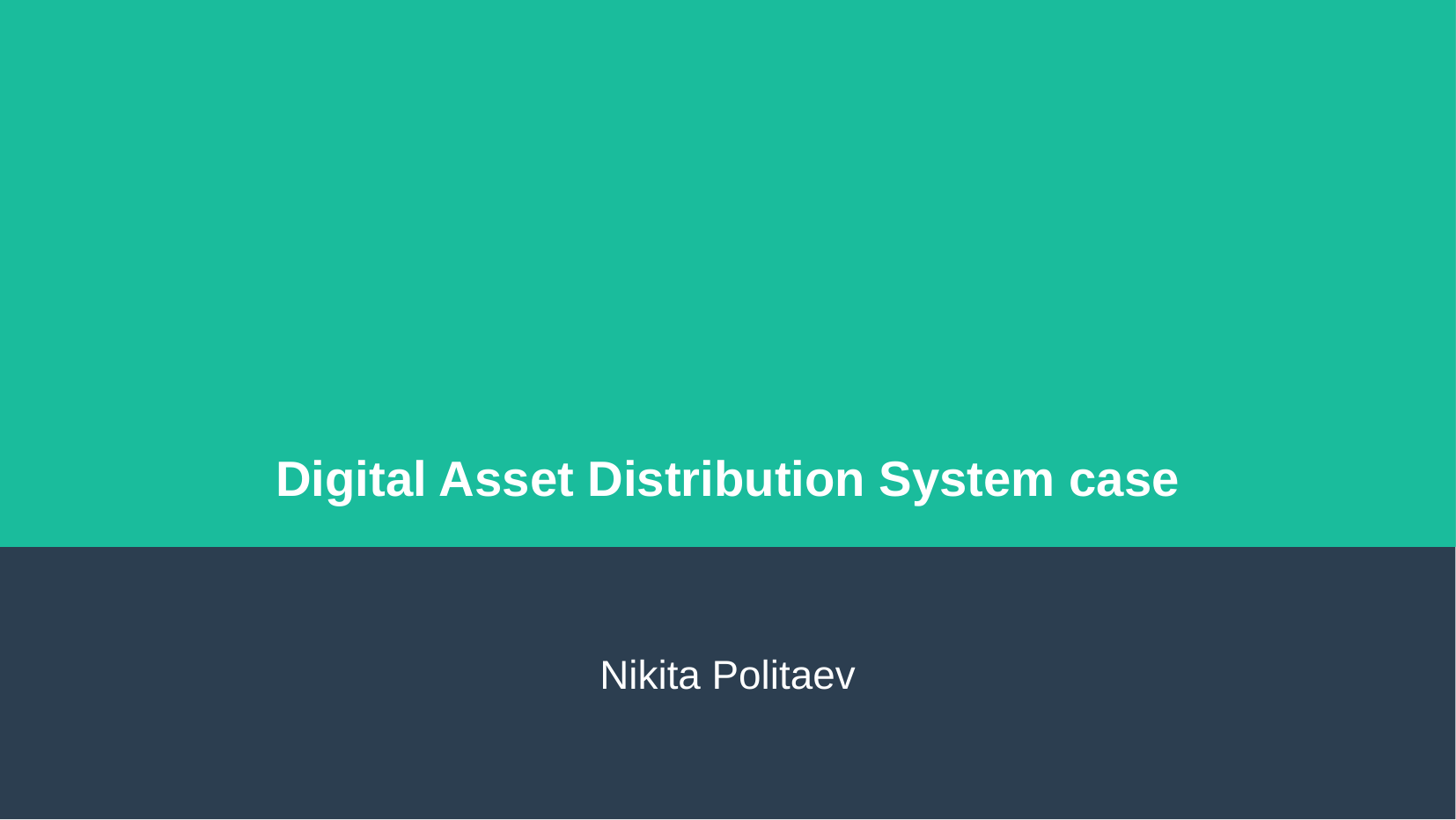

# Digital Asset Distribution System case
Nikita Politaev